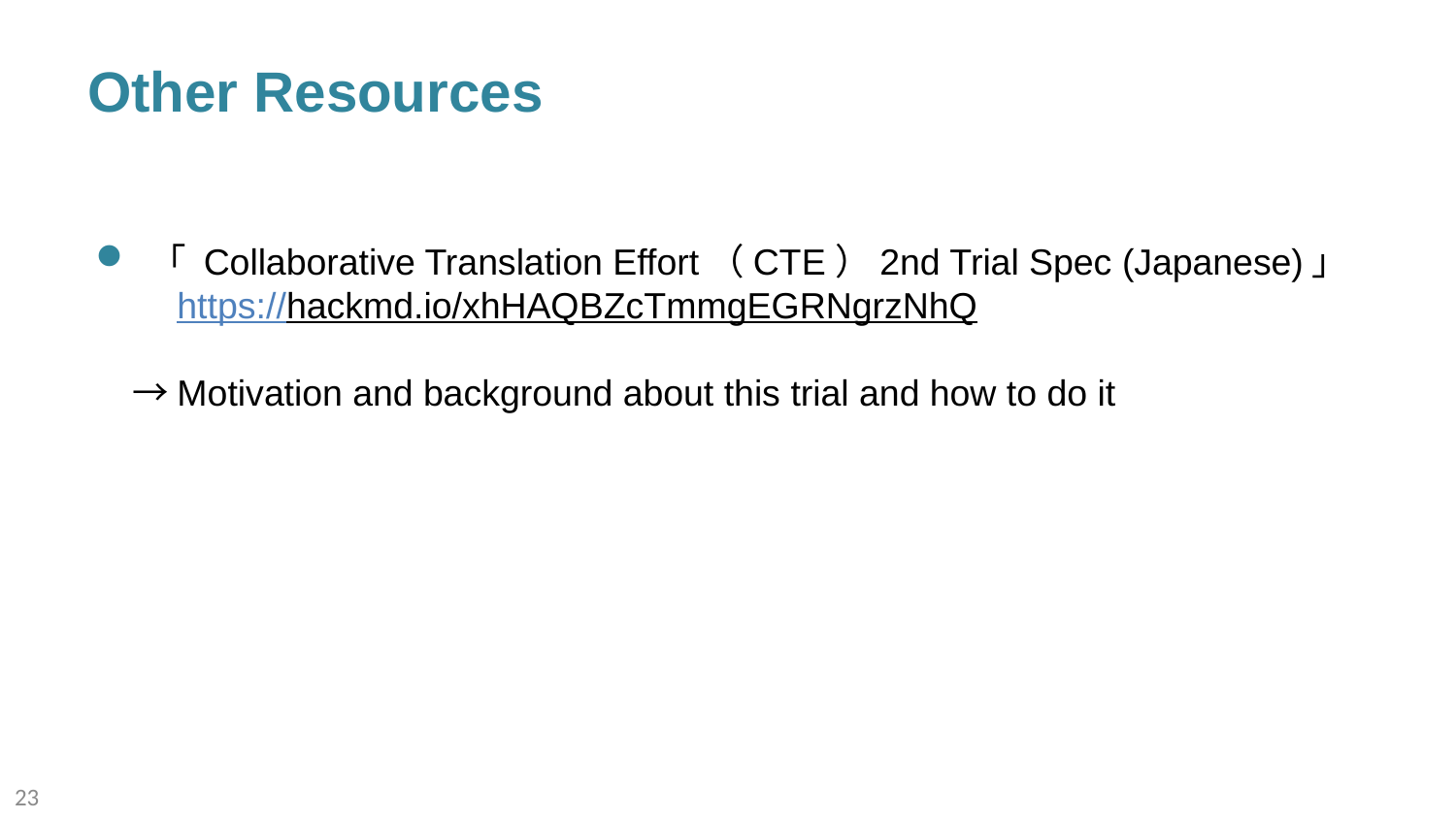

# Other Resources

「 Collaborative Translation Effort（CTE）2nd Trial Spec (Japanese)」
　　https://hackmd.io/xhHAQBZcTmmgEGRNgrzNhQ

　→Motivation and background about this trial and how to do it

23